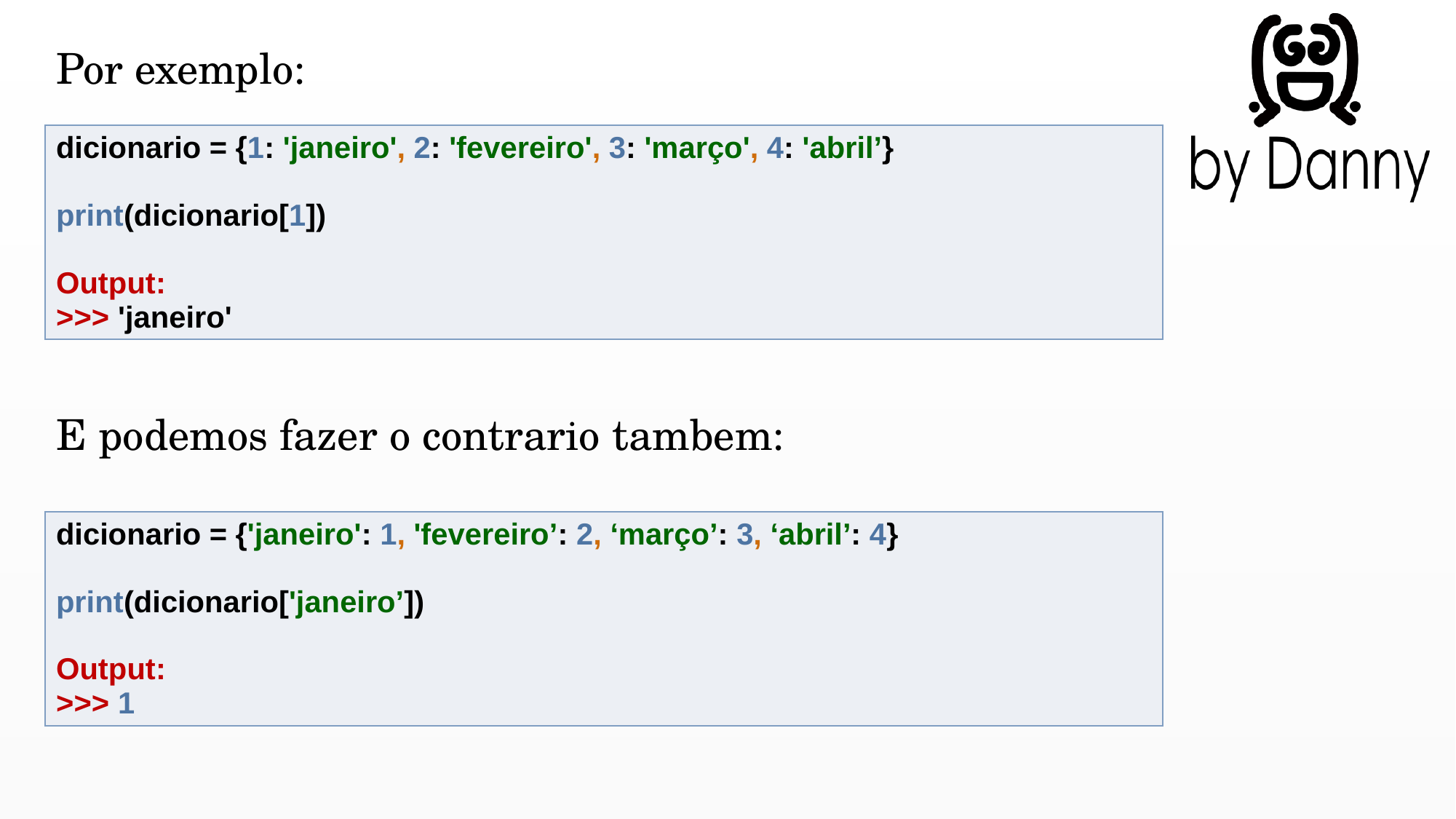

Por exemplo:

E podemos fazer o contrario tambem:
| dicionario = {1: 'janeiro', 2: 'fevereiro', 3: 'março', 4: 'abril’} print(dicionario[1]) Output: >>> 'janeiro' |
| --- |
| dicionario = {'janeiro': 1, 'fevereiro’: 2, ‘março’: 3, ‘abril’: 4} print(dicionario['janeiro’]) Output: >>> 1 |
| --- |